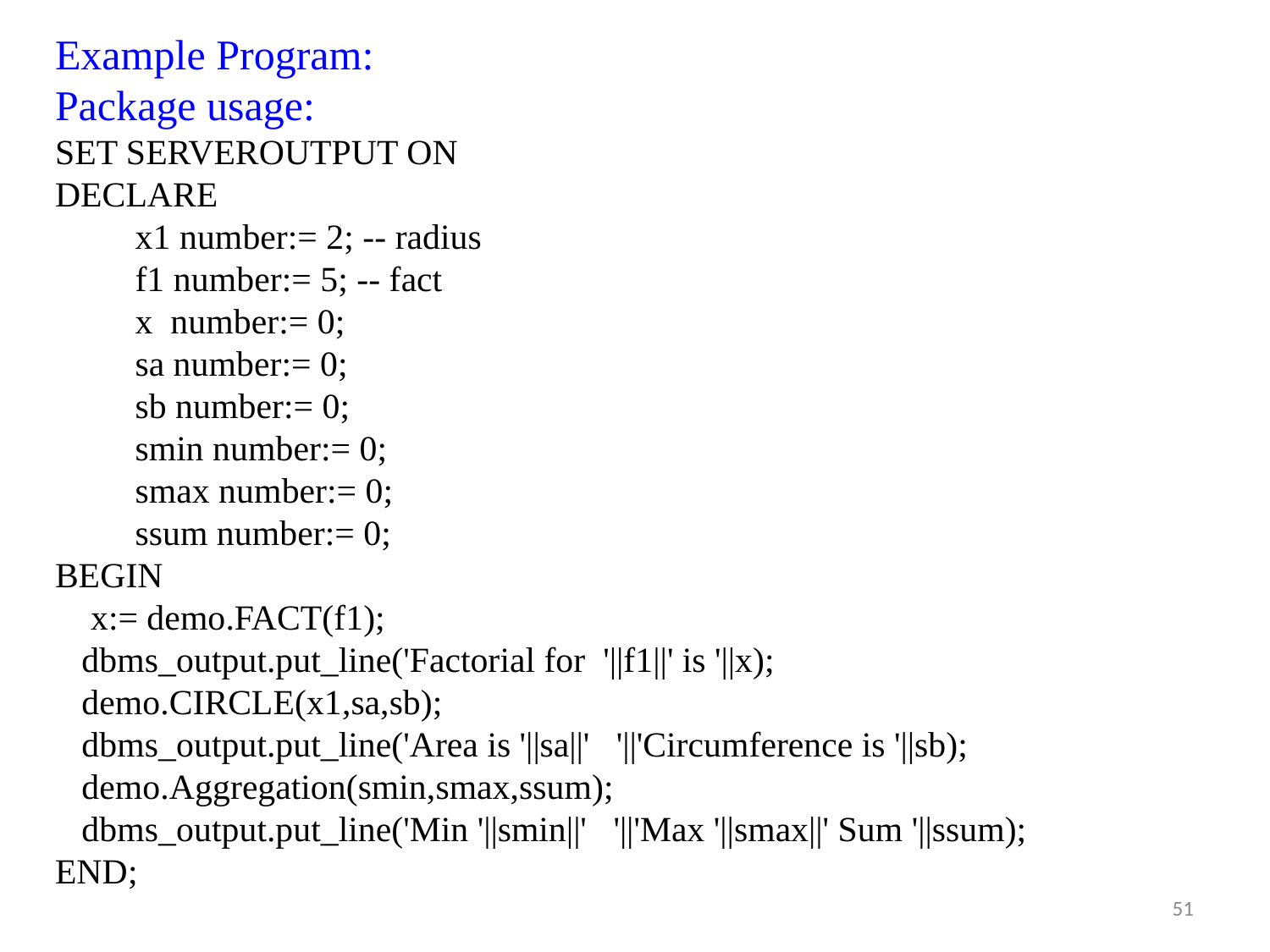

Example Program:
Package usage:
SET SERVEROUTPUT ON
DECLARE
         x1 number:= 2; -- radius
         f1 number:= 5; -- fact
         x  number:= 0;
         sa number:= 0;
         sb number:= 0;
         smin number:= 0;
         smax number:= 0;
         ssum number:= 0;
BEGIN
    x:= demo.FACT(f1);
   dbms_output.put_line('Factorial for  '||f1||' is '||x);
   demo.CIRCLE(x1,sa,sb);
   dbms_output.put_line('Area is '||sa||'   '||'Circumference is '||sb);
   demo.Aggregation(smin,smax,ssum);
   dbms_output.put_line('Min '||smin||'   '||'Max '||smax||' Sum '||ssum);
END;
51